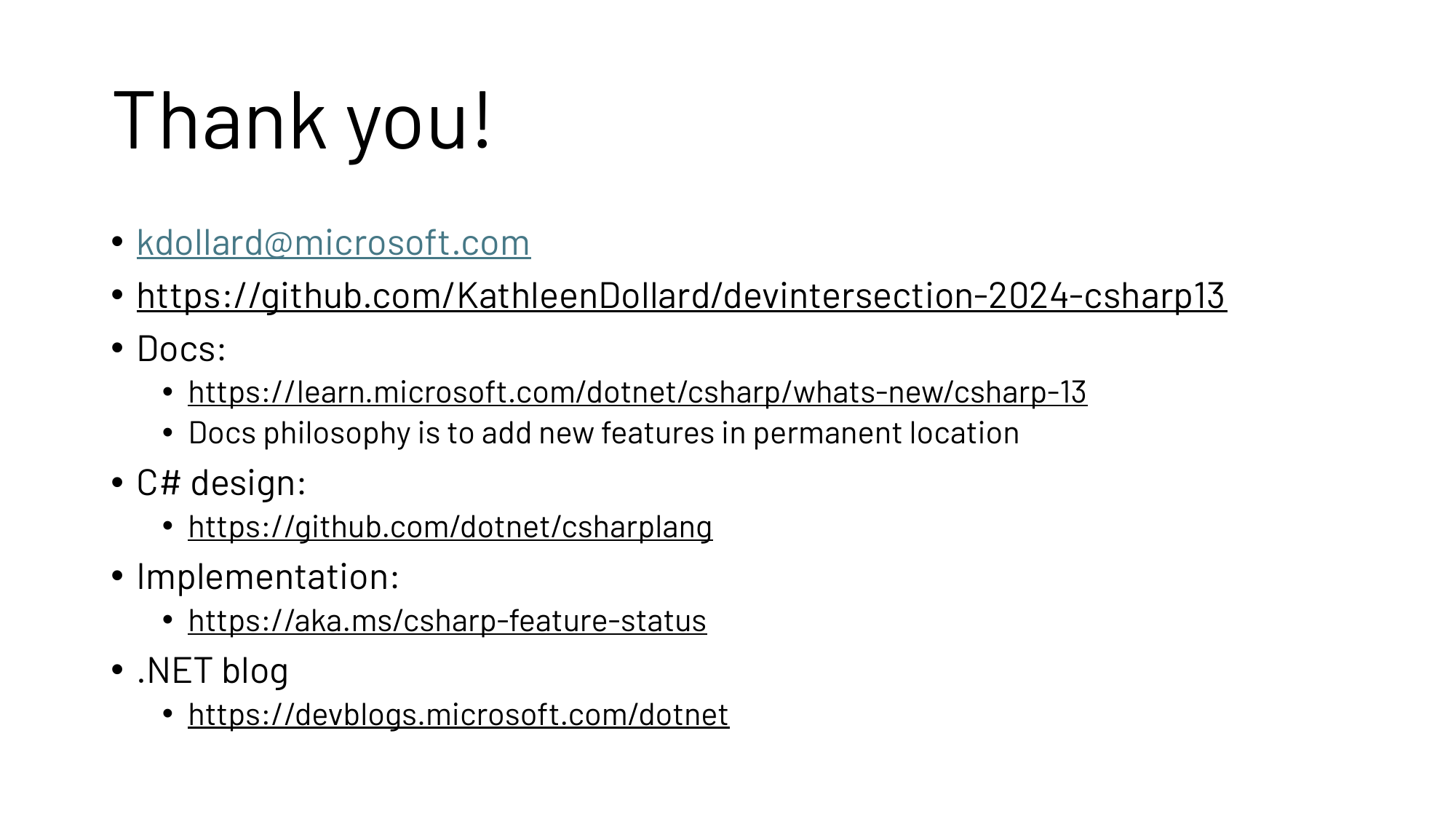

# Thank you!
kdollard@microsoft.com
https://github.com/KathleenDollard/devintersection-2024-csharp13
Docs:
https://learn.microsoft.com/dotnet/csharp/whats-new/csharp-13
Docs philosophy is to add new features in permanent location
C# design:
https://github.com/dotnet/csharplang
Implementation:
https://aka.ms/csharp-feature-status
.NET blog
https://devblogs.microsoft.com/dotnet